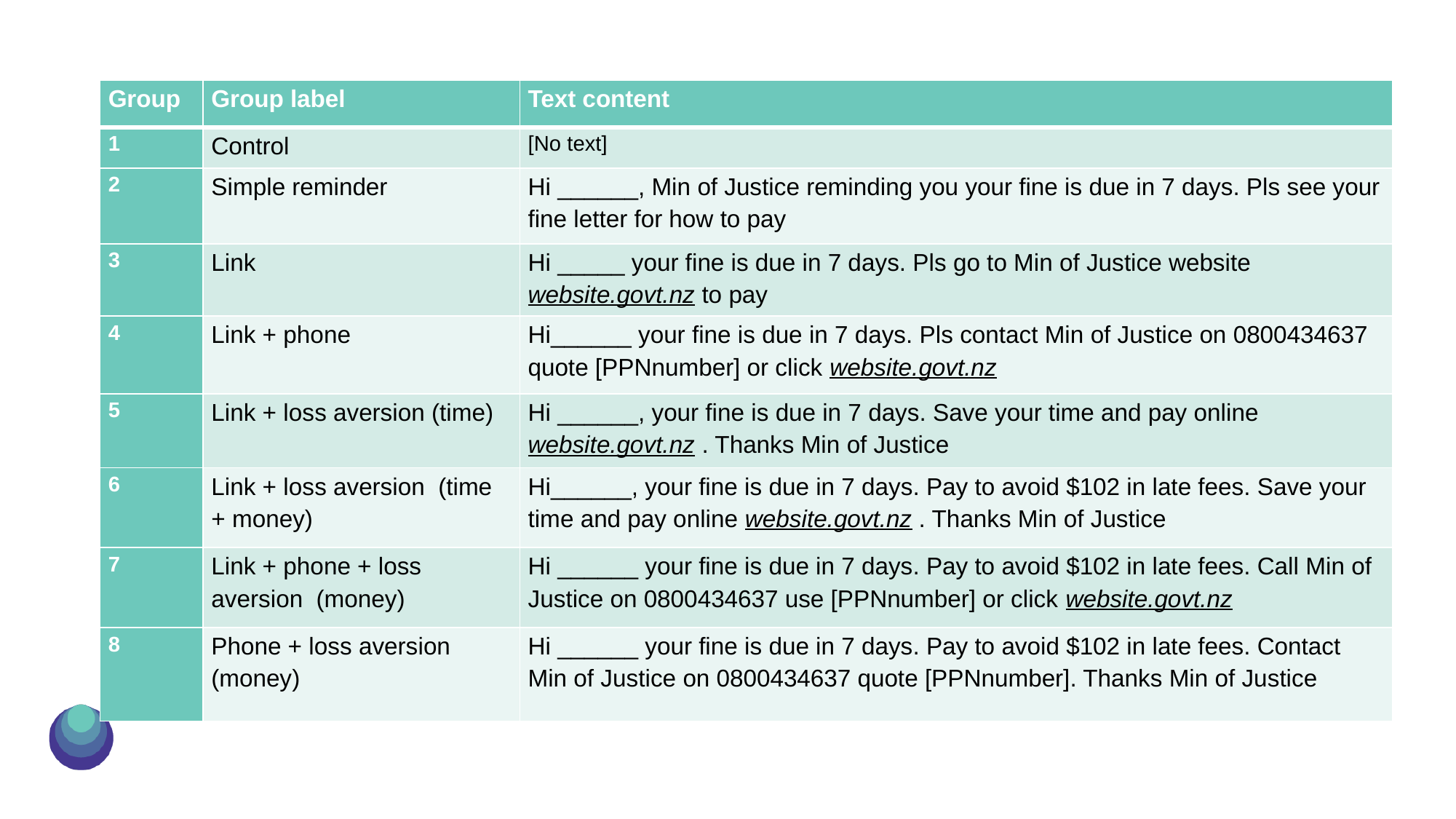

# The texts
| Group | Group label | Text content |
| --- | --- | --- |
| 1 | Control | [No text] |
| 2 | Simple reminder | Hi \_\_\_\_\_\_, Min of Justice reminding you your fine is due in 7 days. Pls see your fine letter for how to pay |
| 3 | Link | Hi \_\_\_\_\_ your fine is due in 7 days. Pls go to Min of Justice website website.govt.nz to pay |
| 4 | Link + phone | Hi\_\_\_\_\_\_ your fine is due in 7 days. Pls contact Min of Justice on 0800434637 quote [PPNnumber] or click website.govt.nz |
| 5 | Link + loss aversion (time) | Hi \_\_\_\_\_\_, your fine is due in 7 days. Save your time and pay online website.govt.nz . Thanks Min of Justice |
| 6 | Link + loss aversion (time + money) | Hi\_\_\_\_\_\_, your fine is due in 7 days. Pay to avoid $102 in late fees. Save your time and pay online website.govt.nz . Thanks Min of Justice |
| 7 | Link + phone + loss aversion (money) | Hi \_\_\_\_\_\_ your fine is due in 7 days. Pay to avoid $102 in late fees. Call Min of Justice on 0800434637 use [PPNnumber] or click website.govt.nz |
| 8 | Phone + loss aversion (money) | Hi \_\_\_\_\_\_ your fine is due in 7 days. Pay to avoid $102 in late fees. Contact Min of Justice on 0800434637 quote [PPNnumber]. Thanks Min of Justice |